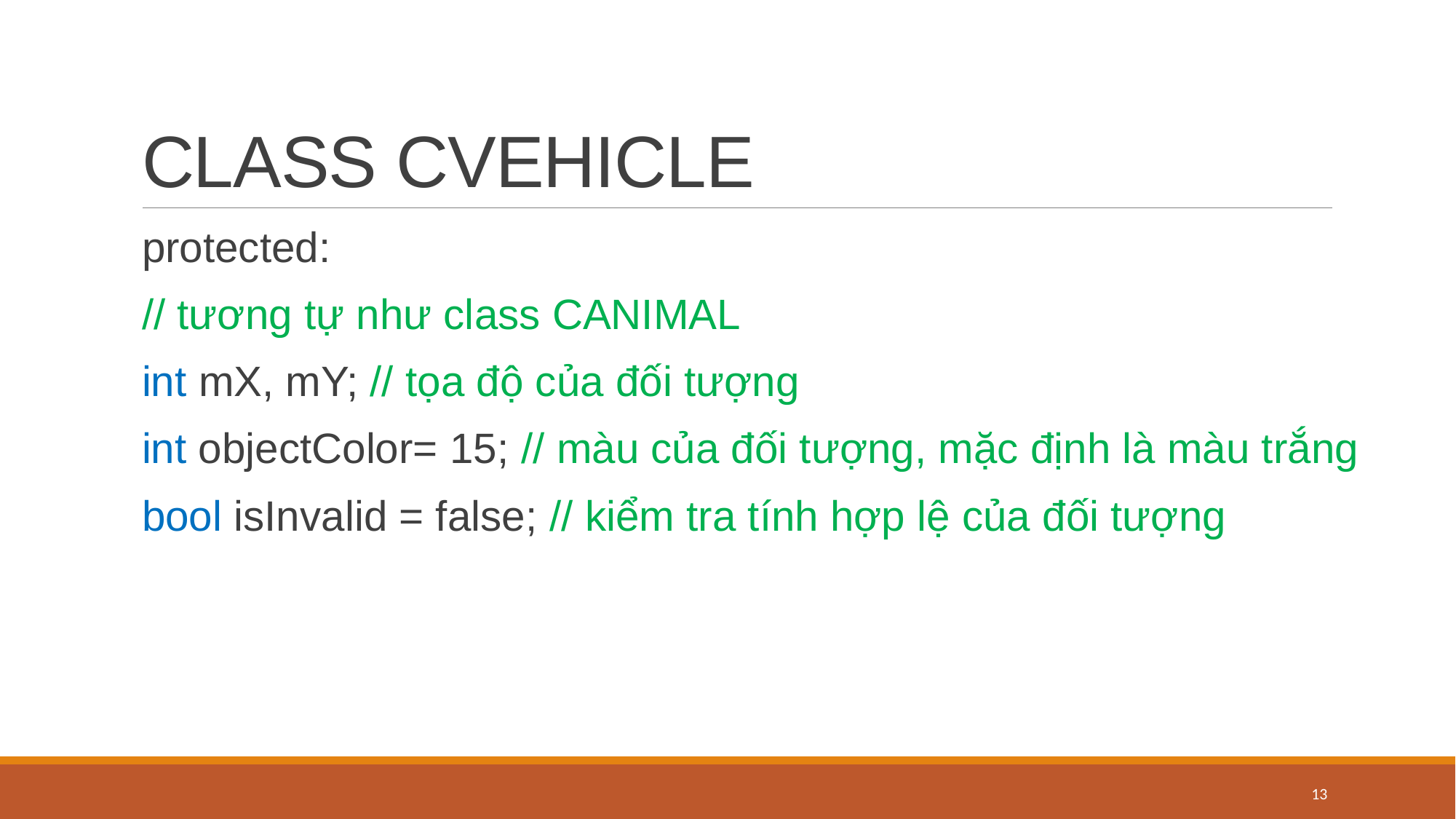

# CLASS CVEHICLE
protected:
// tương tự như class CANIMAL
int mX, mY; // tọa độ của đối tượng
int objectColor= 15; // màu của đối tượng, mặc định là màu trắng
bool isInvalid = false; // kiểm tra tính hợp lệ của đối tượng
13